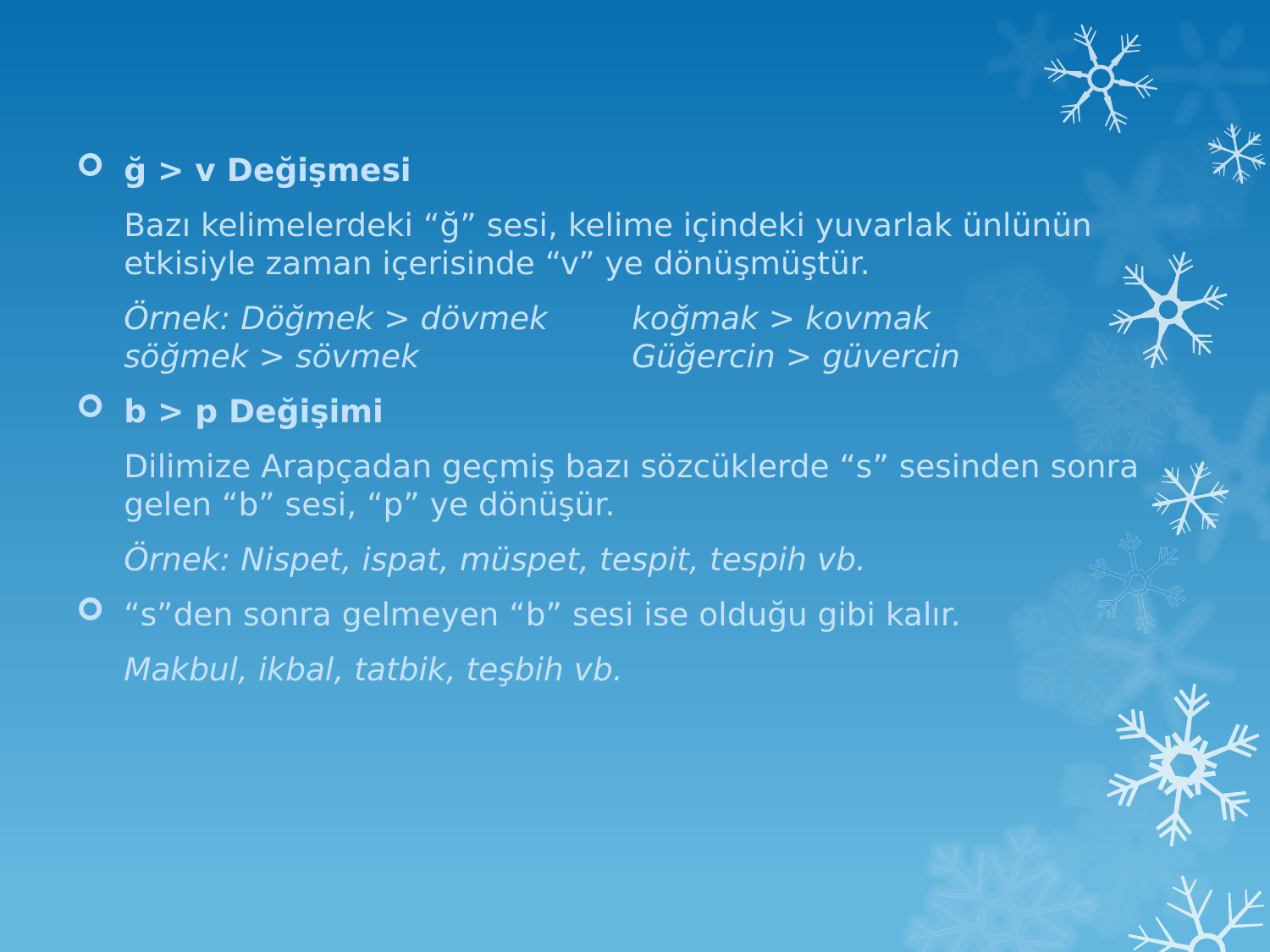

ğ > v Değişmesi
	Bazı kelimelerdeki “ğ” sesi, kelime içindeki yuvarlak ünlünün etkisiyle zaman içerisinde “v” ye dönüşmüştür.
	Örnek: Döğmek > dövmek	koğmak > kovmak		söğmek > sövmek		Güğercin > güvercin
b > p Değişimi
	Dilimize Arapçadan geçmiş bazı sözcüklerde “s” sesinden sonra gelen “b” sesi, “p” ye dönüşür.
	Örnek: Nispet, ispat, müspet, tespit, tespih vb.
“s”den sonra gelmeyen “b” sesi ise olduğu gibi kalır.
	Makbul, ikbal, tatbik, teşbih vb.